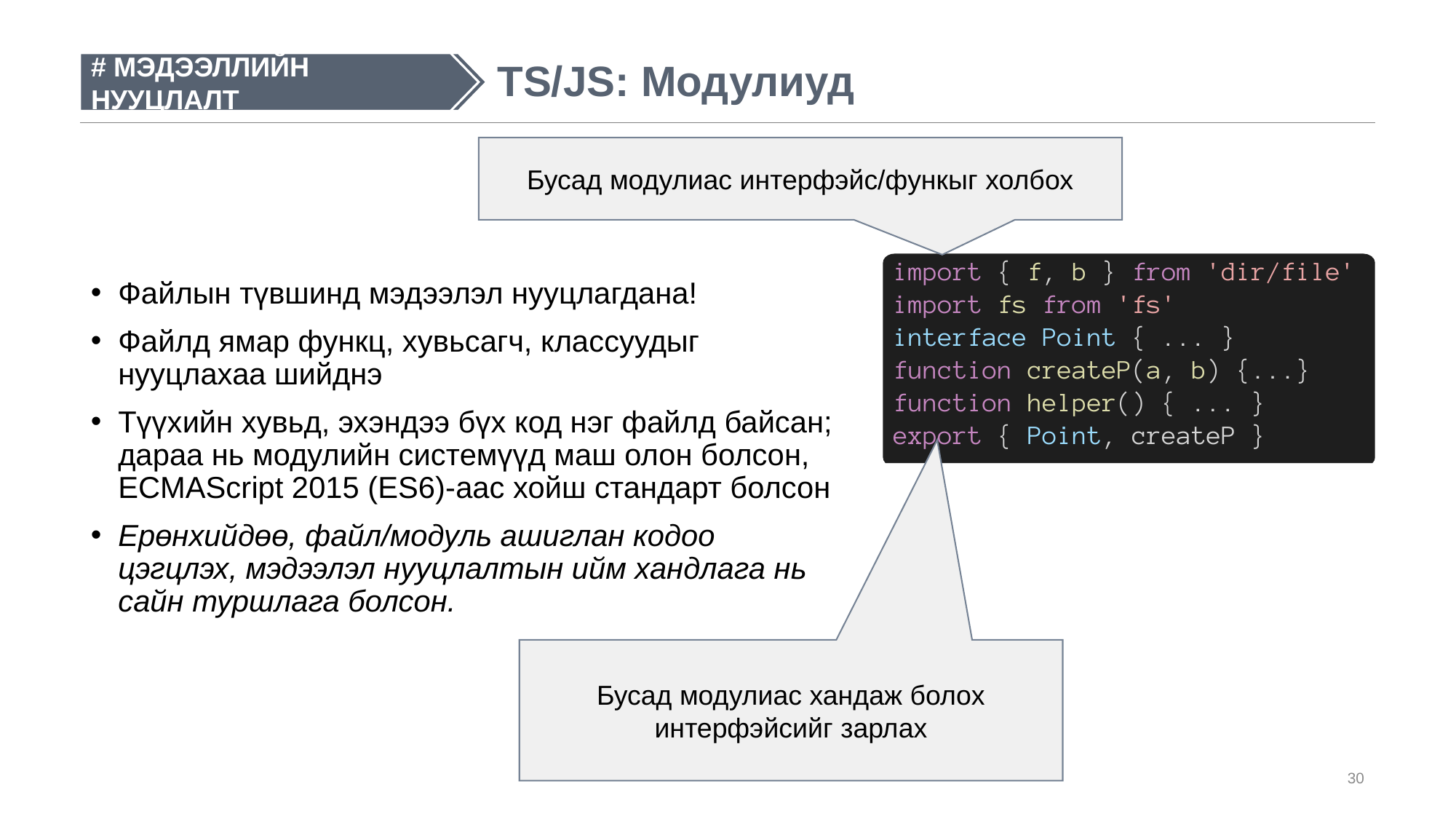

# МЭДЭЭЛЛИЙН НУУЦЛАЛТ
#
TS/JS: Модулиуд
Бусад модулиас интерфэйс/функыг холбох
import { f, b } from 'dir/file'
import fs from 'fs'
interface Point { ... }
function createP(a, b) {...}
function helper() { ... }
export { Point, createP }

Файлын түвшинд мэдээлэл нууцлагдана!
Файлд ямар функц, хувьсагч, классуудыг нууцлахаа шийднэ
Түүхийн хувьд, эхэндээ бүх код нэг файлд байсан; дараа нь модулийн системүүд маш олон болсон, ECMAScript 2015 (ES6)-аас хойш стандарт болсон
Ерөнхийдөө, файл/модуль ашиглан кодоо цэгцлэх, мэдээлэл нууцлалтын ийм хандлага нь сайн туршлага болсон.
Бусад модулиас хандаж болох интерфэйсийг зарлах
30